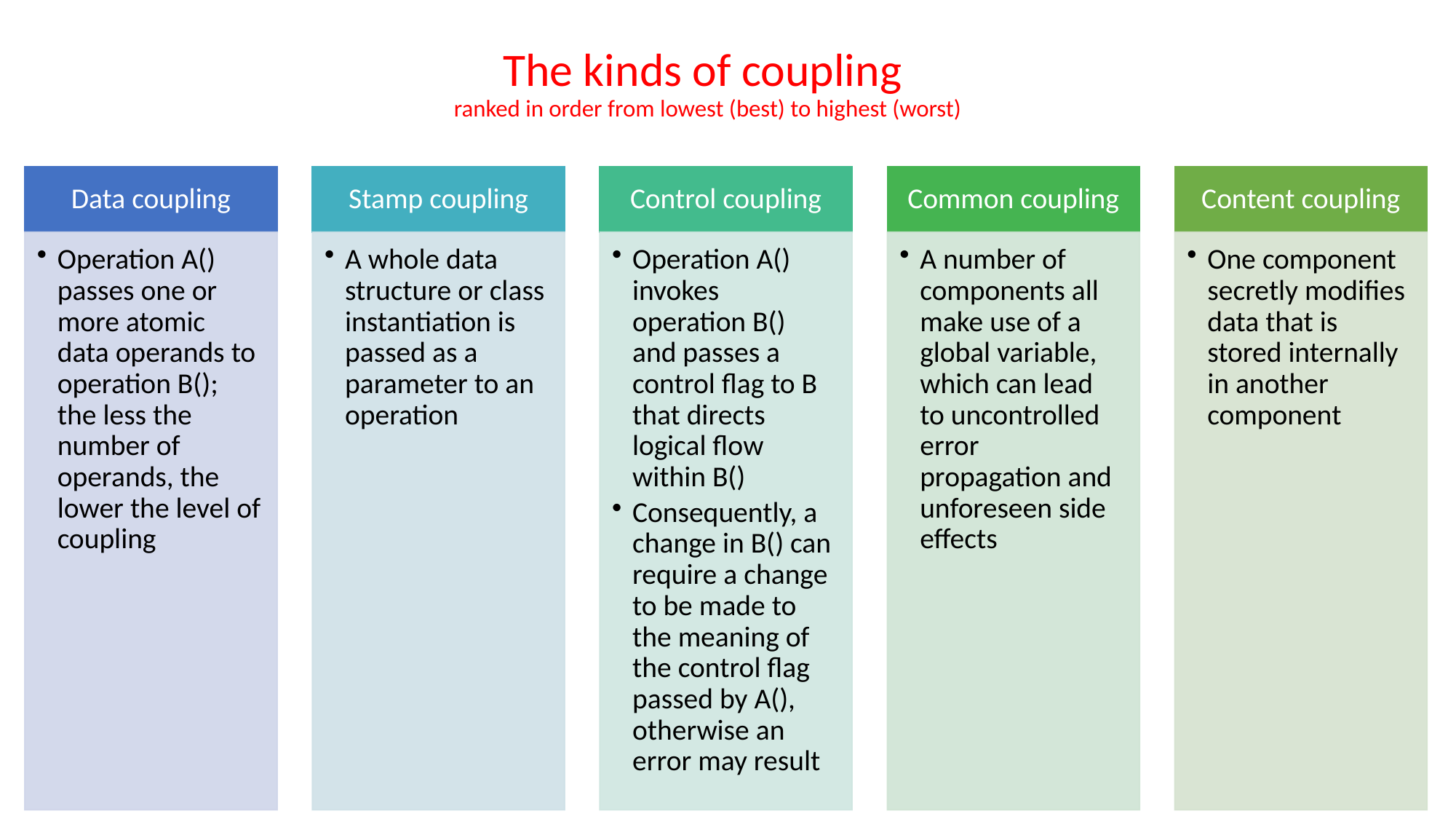

# The kinds of coupling ranked in order from lowest (best) to highest (worst)
Data coupling
Operation A() passes one or more atomic data operands to operation B(); the less the number of operands, the lower the level of coupling
Stamp coupling
A whole data structure or class instantiation is passed as a parameter to an operation
Control coupling
Operation A() invokes operation B() and passes a control flag to B that directs logical flow within B()
Consequently, a change in B() can require a change to be made to the meaning of the control flag passed by A(), otherwise an error may result
Common coupling
A number of components all make use of a global variable, which can lead to uncontrolled error  propagation and unforeseen side effects
Content coupling
One component secretly modifies data that is stored internally in another component